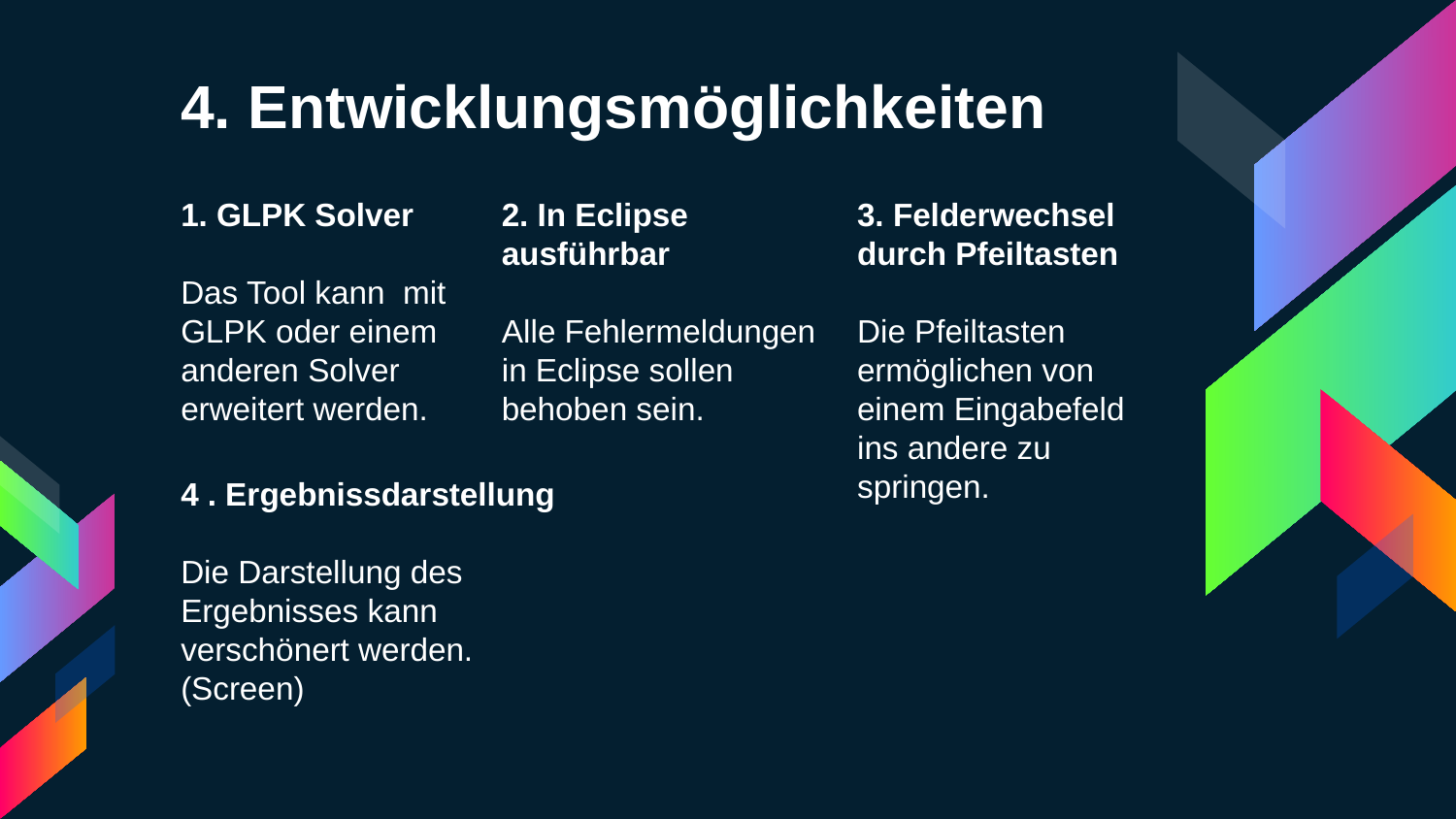

# 4. Entwicklungsmöglichkeiten
1. GLPK Solver

Das Tool kann  mit GLPK oder einem anderen Solver erweitert werden.
2. In Eclipse ausführbar

Alle Fehlermeldungen in Eclipse sollen behoben sein.

3. Felderwechsel durch Pfeiltasten

Die Pfeiltasten ermöglichen von einem Eingabefeld ins andere zu springen.
4 . Ergebnissdarstellung

Die Darstellung des Ergebnisses kann verschönert werden.(Screen)